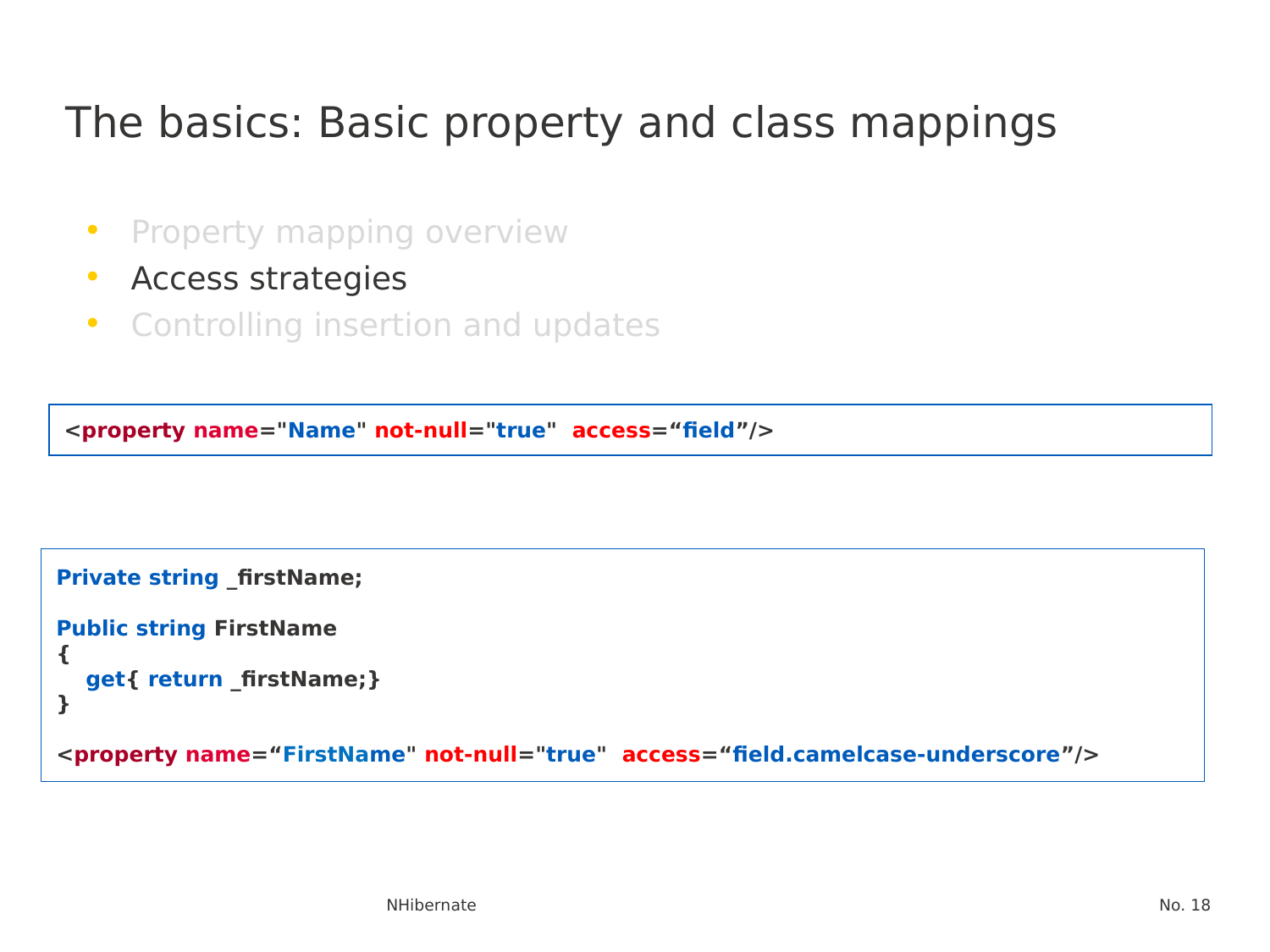

# The basics: Basic property and class mappings
Property mapping overview
Access strategies
Controlling insertion and updates
<property name="Name" not-null="true"  access=“field”/>
Private string _firstName;

Public string FirstName
{
    get{ return _firstName;}
}

<property name=“FirstName" not-null="true"  access=“field.camelcase-underscore”/>
NHibernate
No. 18